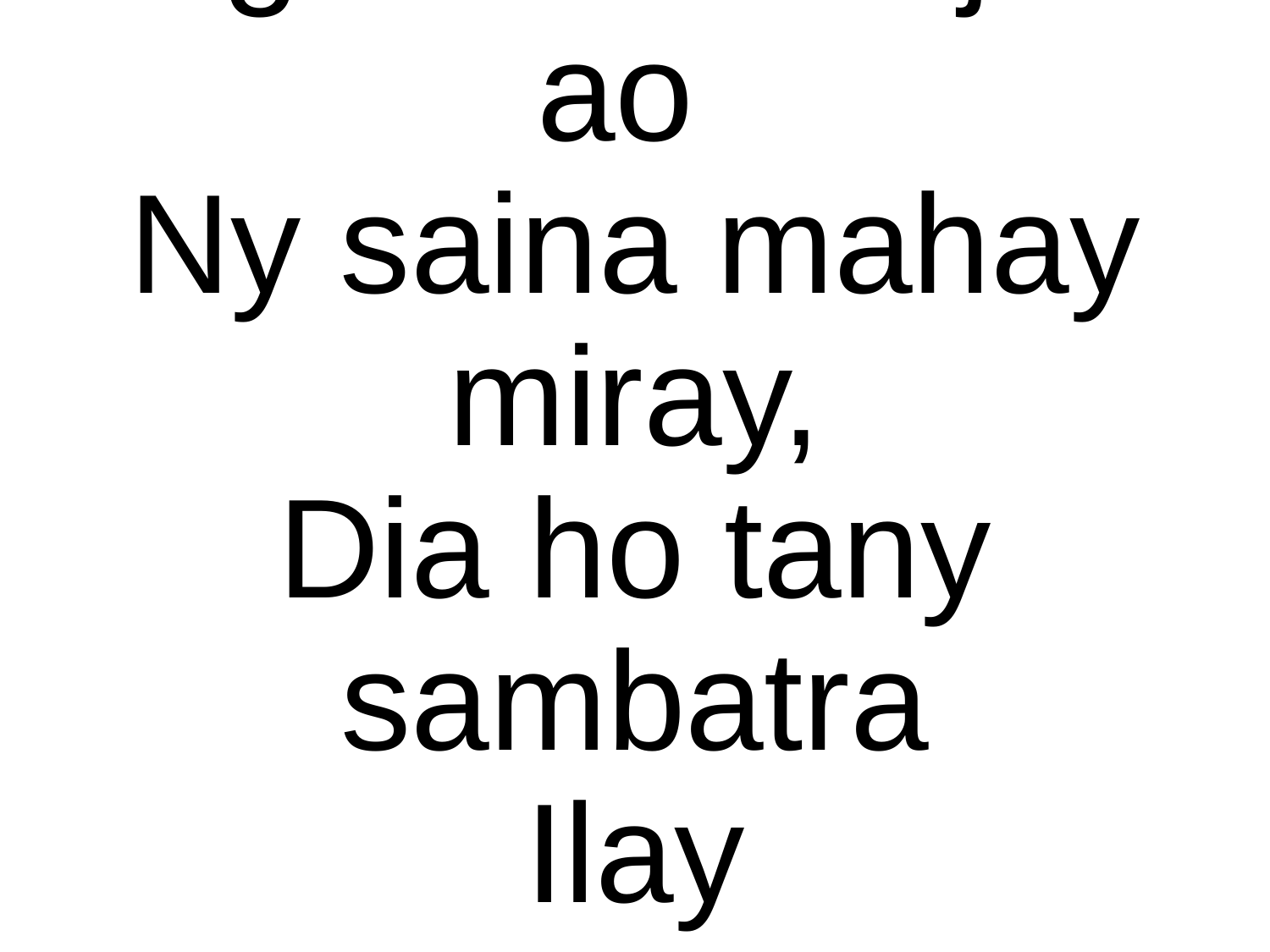

Enga anie hanjaka ao
Ny saina mahay miray,
Dia ho tany sambatra
Ilay Madagasikaranay.